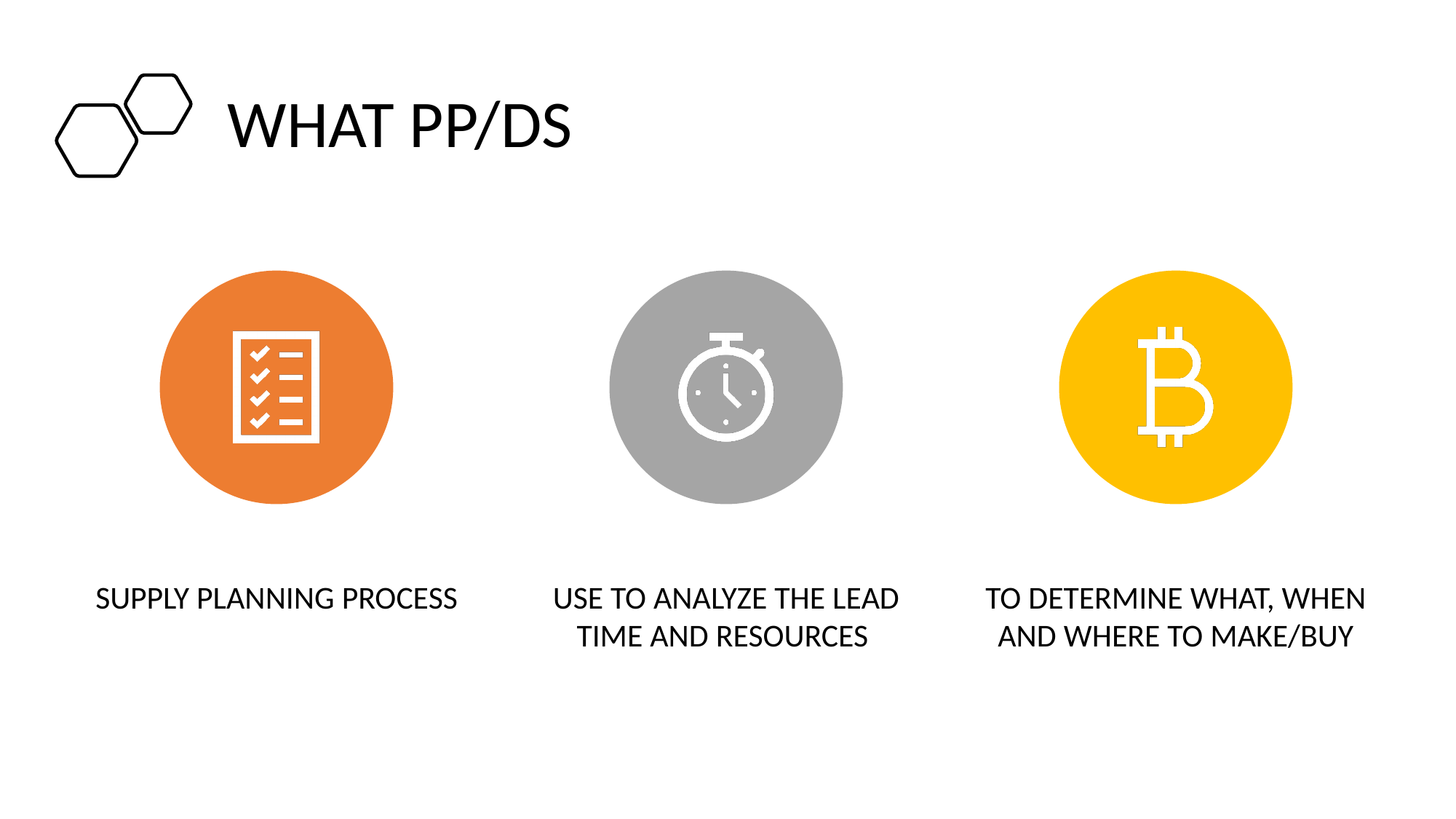

WHAT PP/DS

Supply planning process
Use to analyze the lead time and resources
To determine what, when and where to make/buy